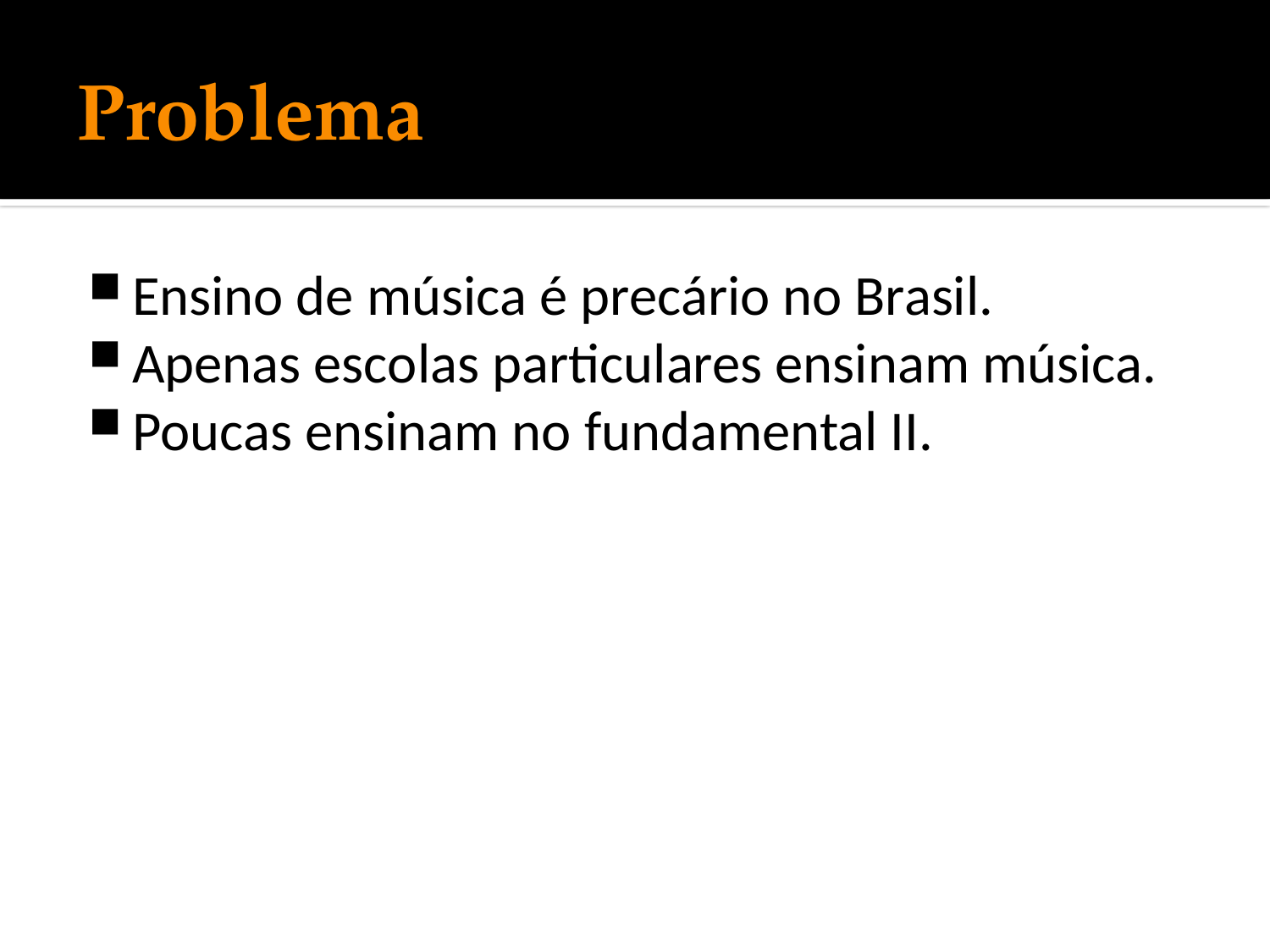

# Problema
Ensino de música é precário no Brasil.
Apenas escolas particulares ensinam música.
Poucas ensinam no fundamental II.